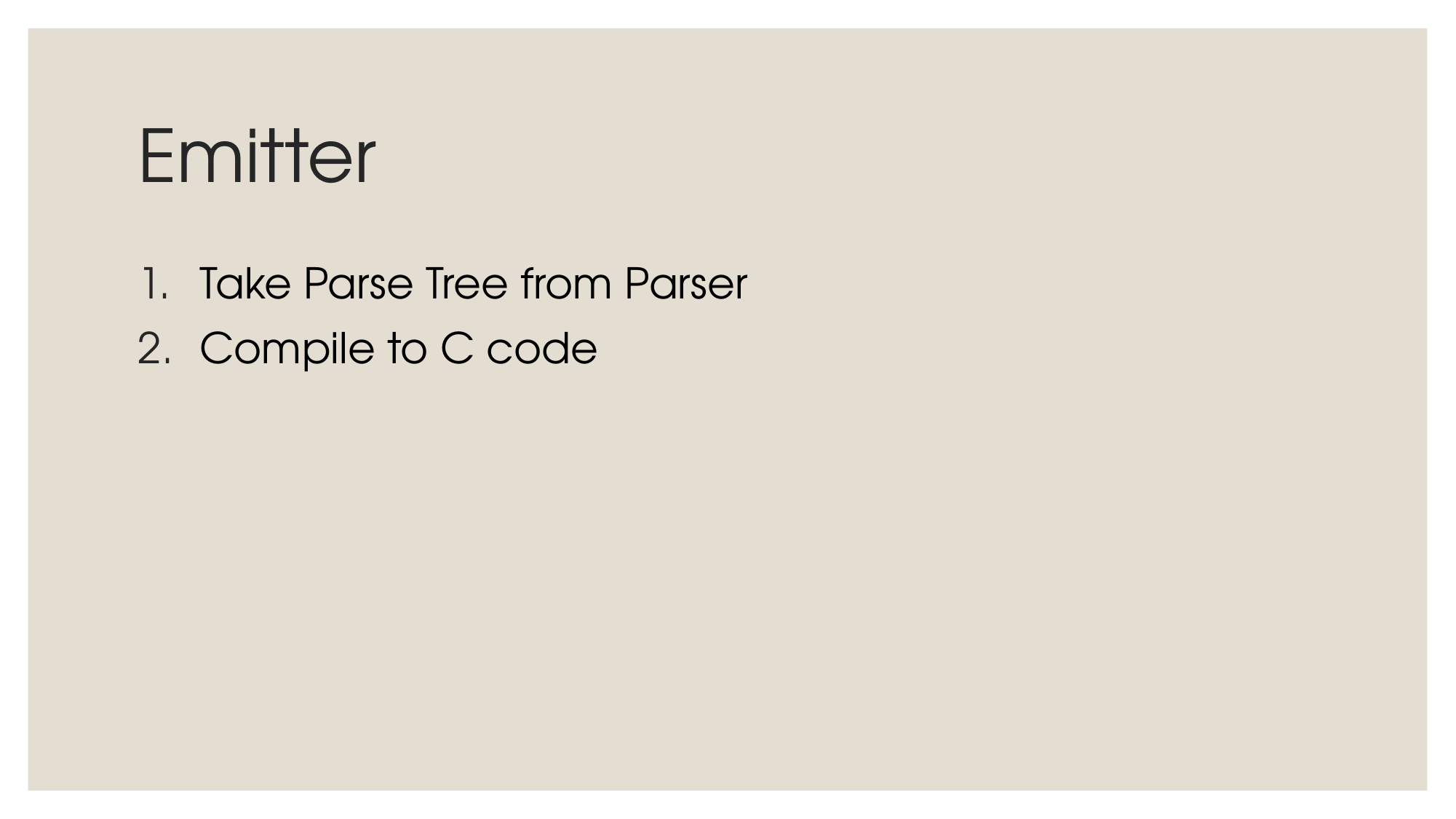

# Emitter
Take Parse Tree from Parser
Compile to C code